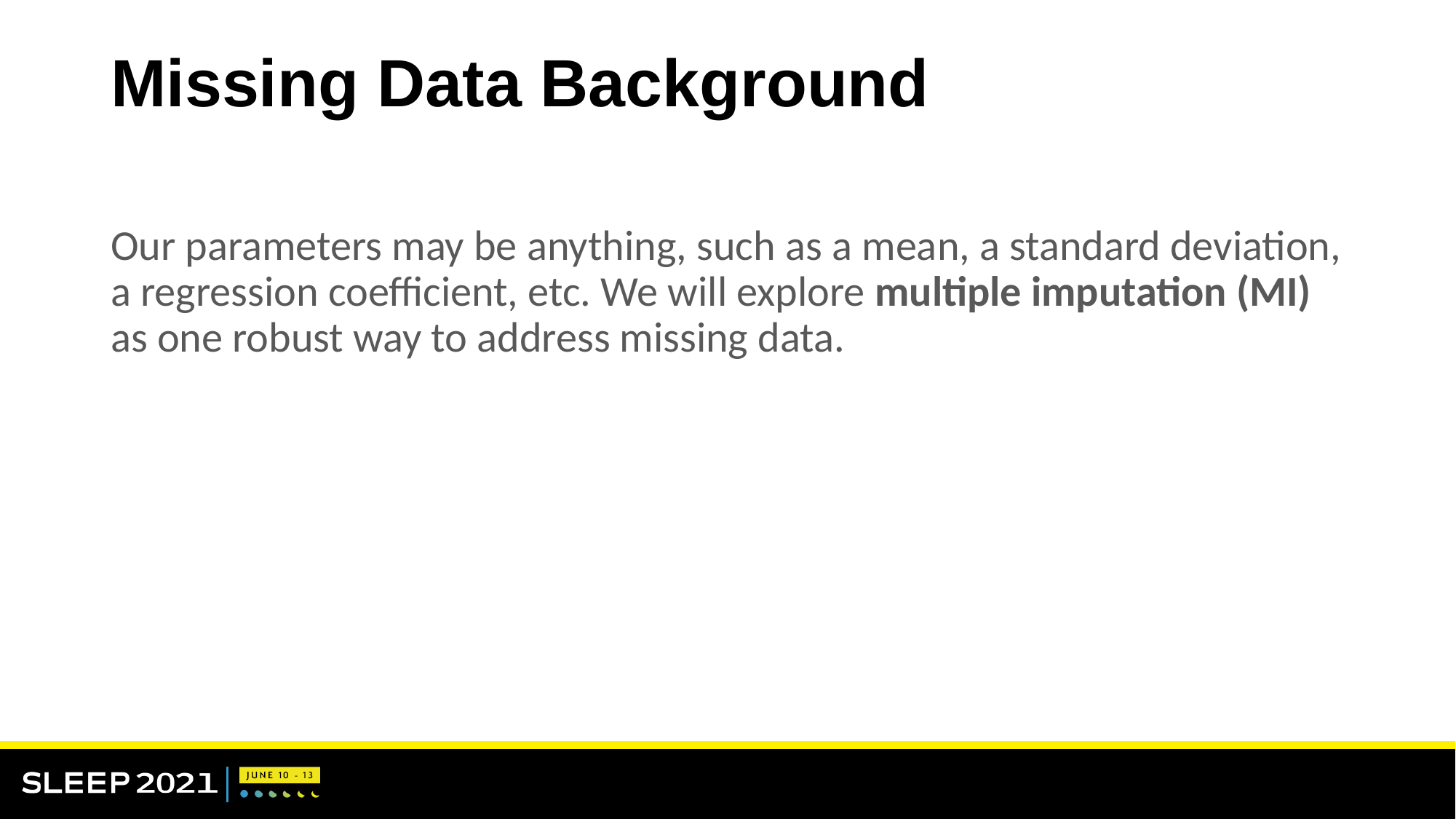

# Missing Data Background
Our parameters may be anything, such as a mean, a standard deviation, a regression coefficient, etc. We will explore multiple imputation (MI) as one robust way to address missing data.